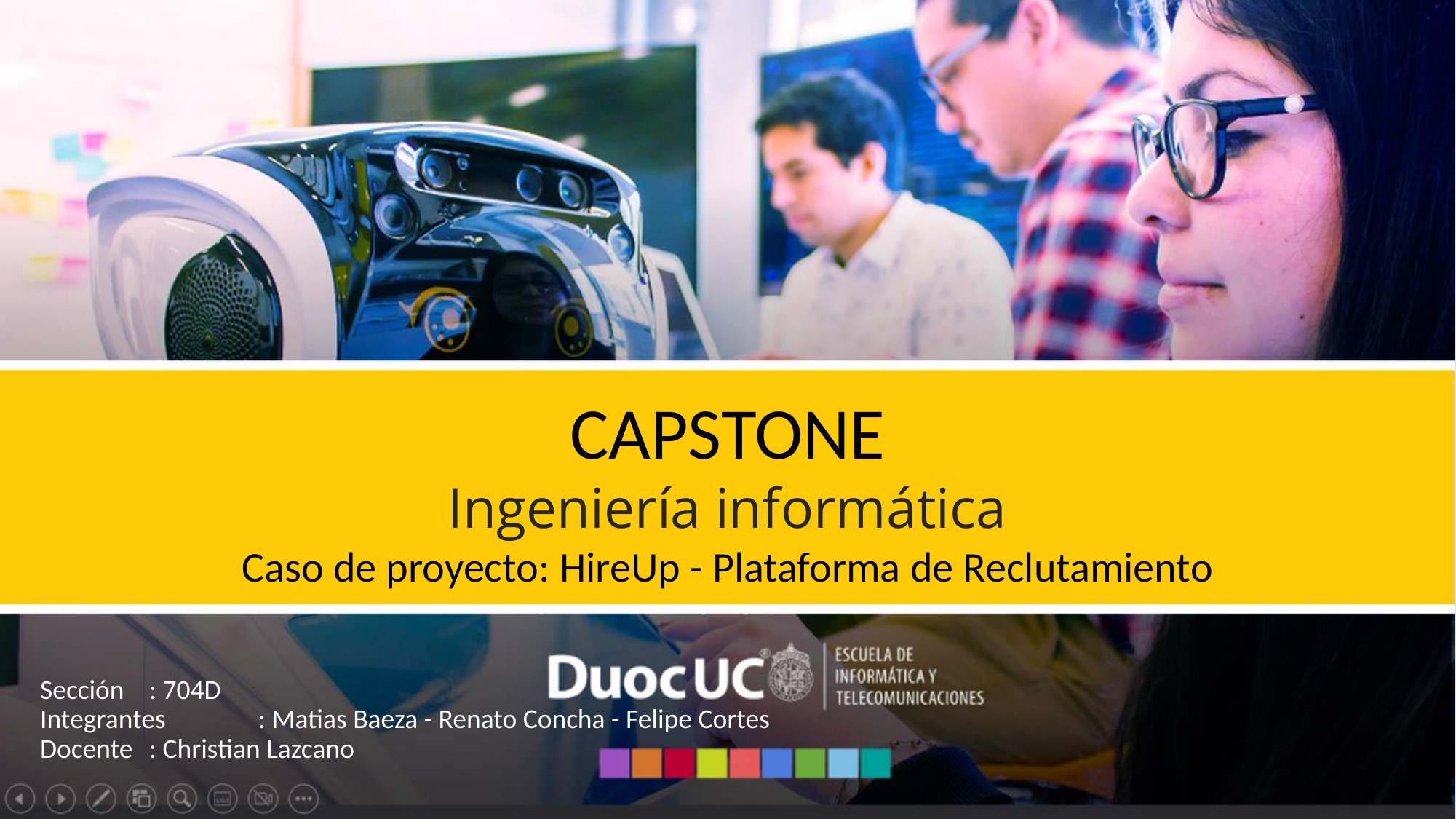

CAPSTONE
Ingeniería informática
Caso de proyecto: HireUp - Plataforma de Reclutamiento
Sección	: 704D
Integrantes	: Matias Baeza - Renato Concha - Felipe Cortes
Docente	: Christian Lazcano